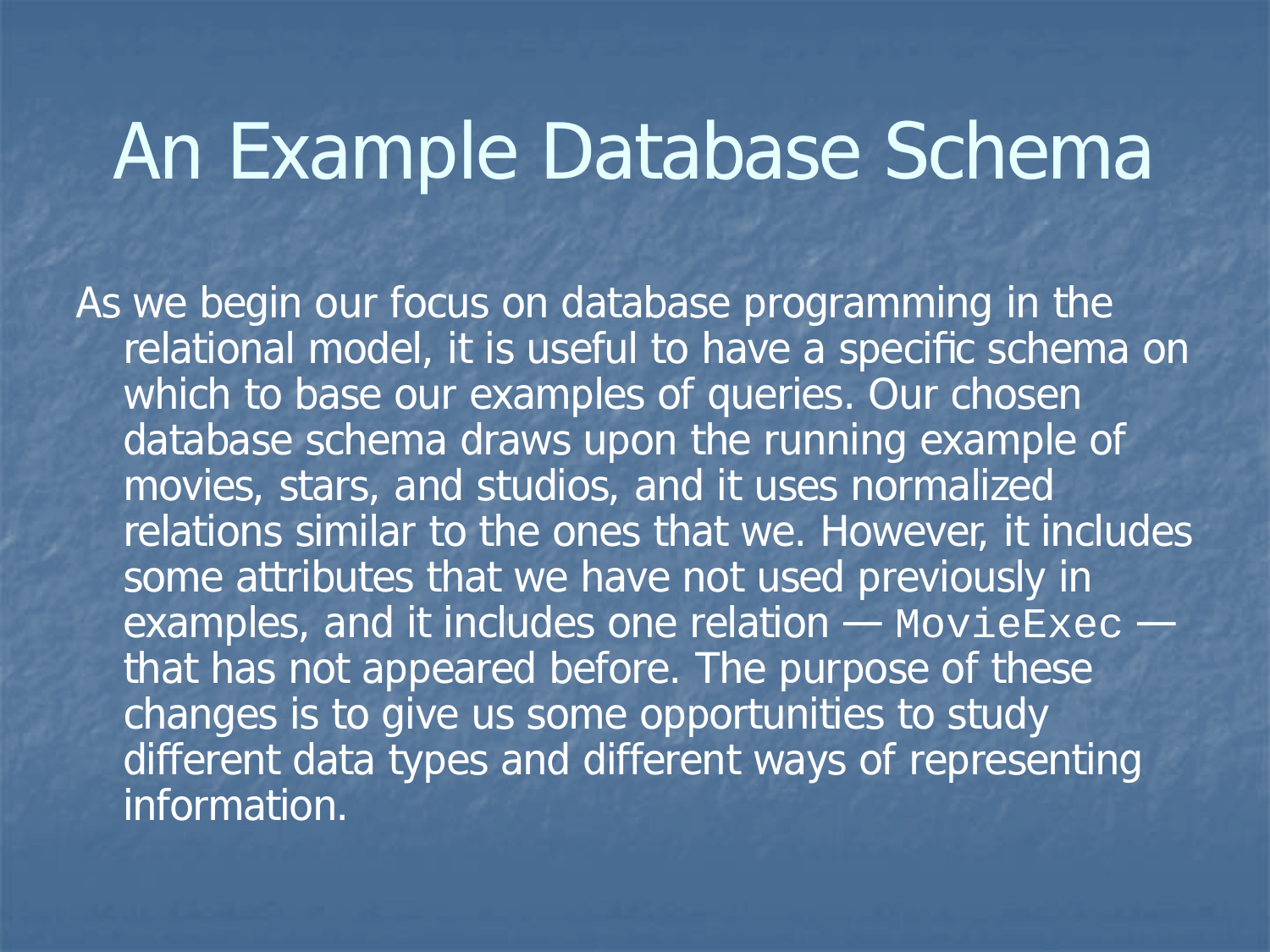

# An Example Database Schema
As we begin our focus on database programming in the relational model, it is useful to have a specific schema on which to base our examples of queries. Our chosen database schema draws upon the running example of movies, stars, and studios, and it uses normalized relations similar to the ones that we. However, it includes some attributes that we have not used previously in examples, and it includes one relation — MovieExec — that has not appeared before. The purpose of these changes is to give us some opportunities to study different data types and different ways of representing information.